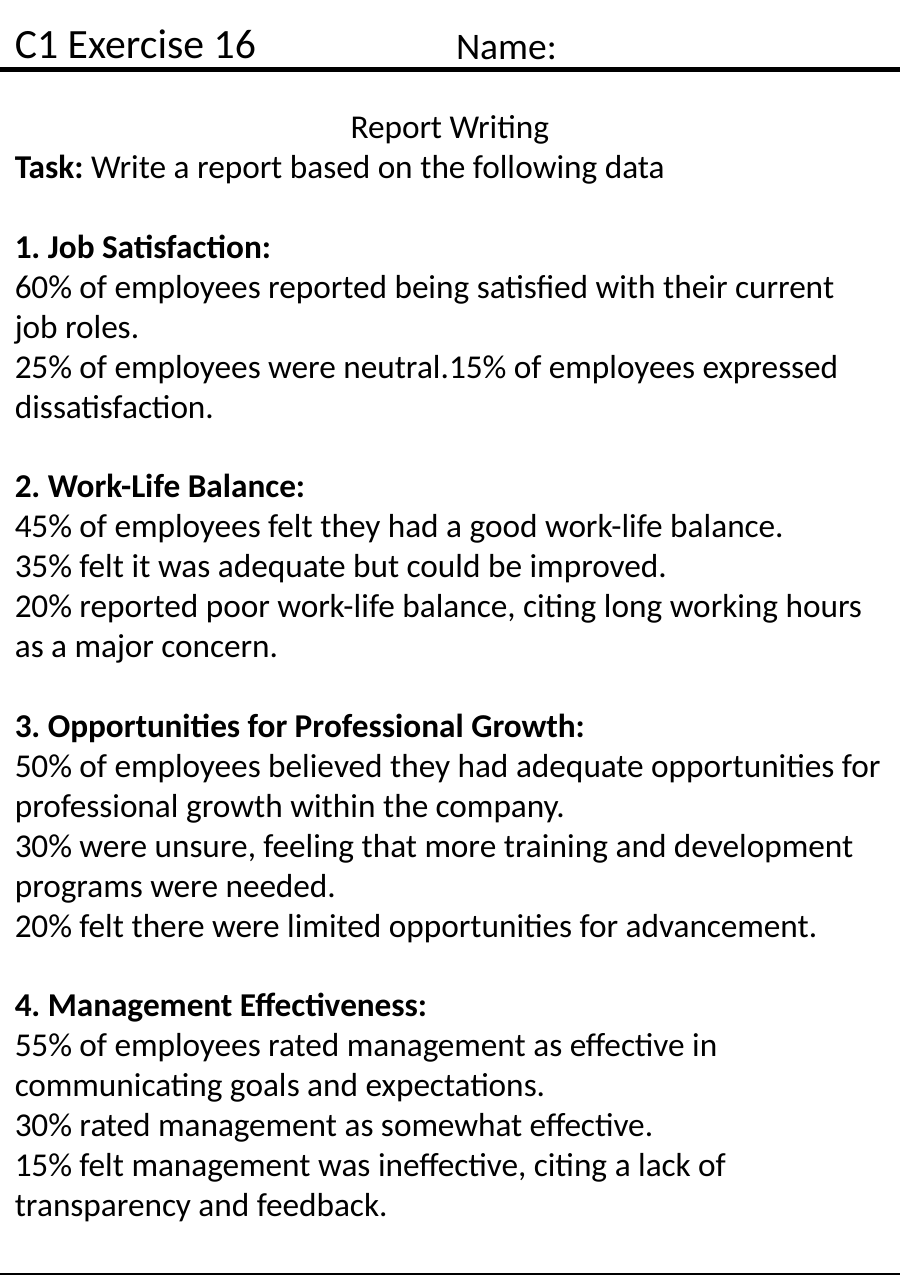

C1 Exercise 16
Name:
Report Writing
Task: Write a report based on the following data

1. Job Satisfaction:
60% of employees reported being satisfied with their current job roles.
25% of employees were neutral.15% of employees expressed dissatisfaction.

2. Work-Life Balance:
45% of employees felt they had a good work-life balance.
35% felt it was adequate but could be improved.
20% reported poor work-life balance, citing long working hours as a major concern.

3. Opportunities for Professional Growth:
50% of employees believed they had adequate opportunities for professional growth within the company.
30% were unsure, feeling that more training and development programs were needed.
20% felt there were limited opportunities for advancement.

4. Management Effectiveness:
55% of employees rated management as effective in communicating goals and expectations.
30% rated management as somewhat effective.
15% felt management was ineffective, citing a lack of transparency and feedback.